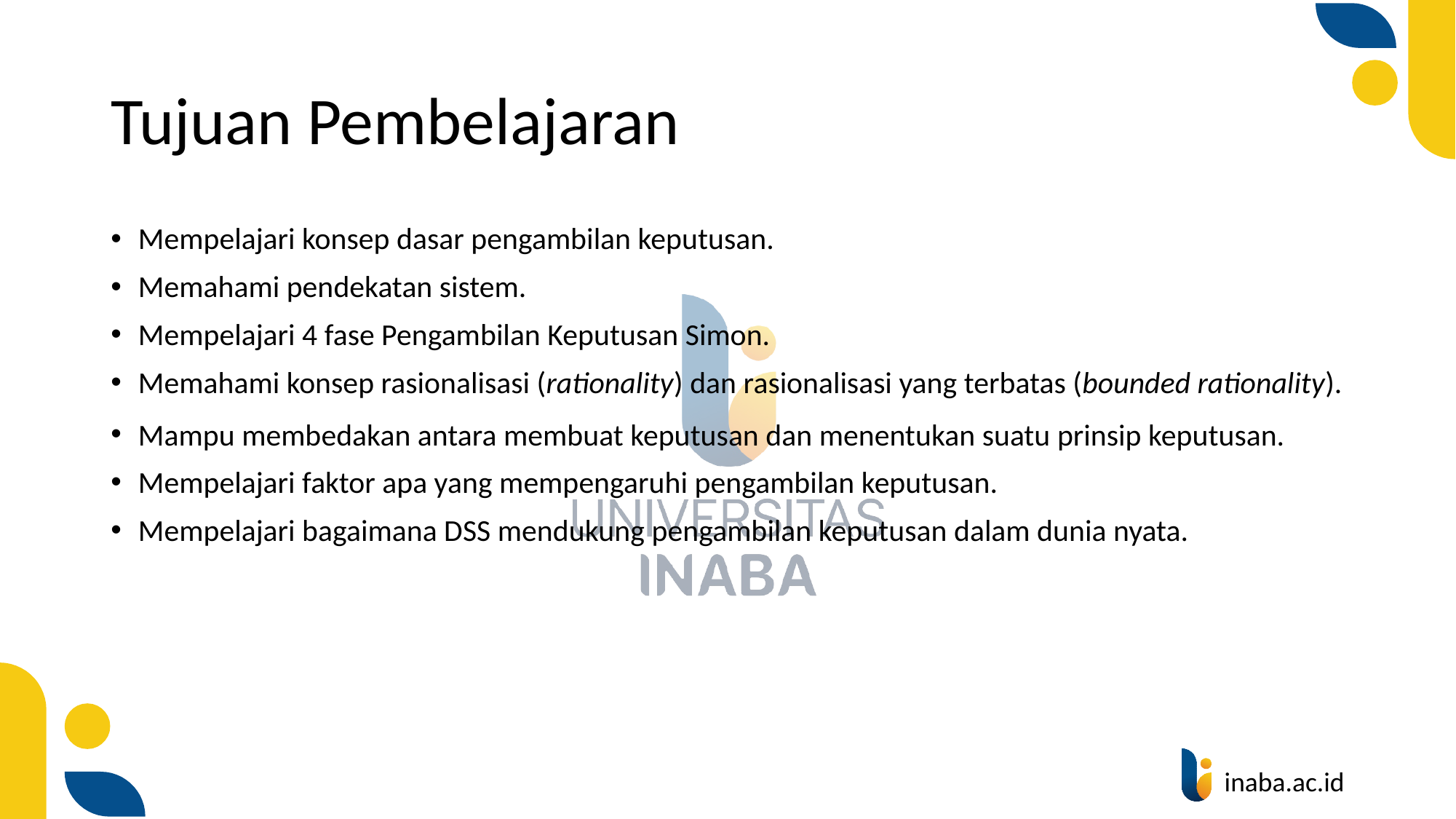

# Tujuan Pembelajaran
Mempelajari konsep dasar pengambilan keputusan.
Memahami pendekatan sistem.
Mempelajari 4 fase Pengambilan Keputusan Simon.
Memahami konsep rasionalisasi (rationality) dan rasionalisasi yang terbatas (bounded rationality).
Mampu membedakan antara membuat keputusan dan menentukan suatu prinsip keputusan.
Mempelajari faktor apa yang mempengaruhi pengambilan keputusan.
Mempelajari bagaimana DSS mendukung pengambilan keputusan dalam dunia nyata.